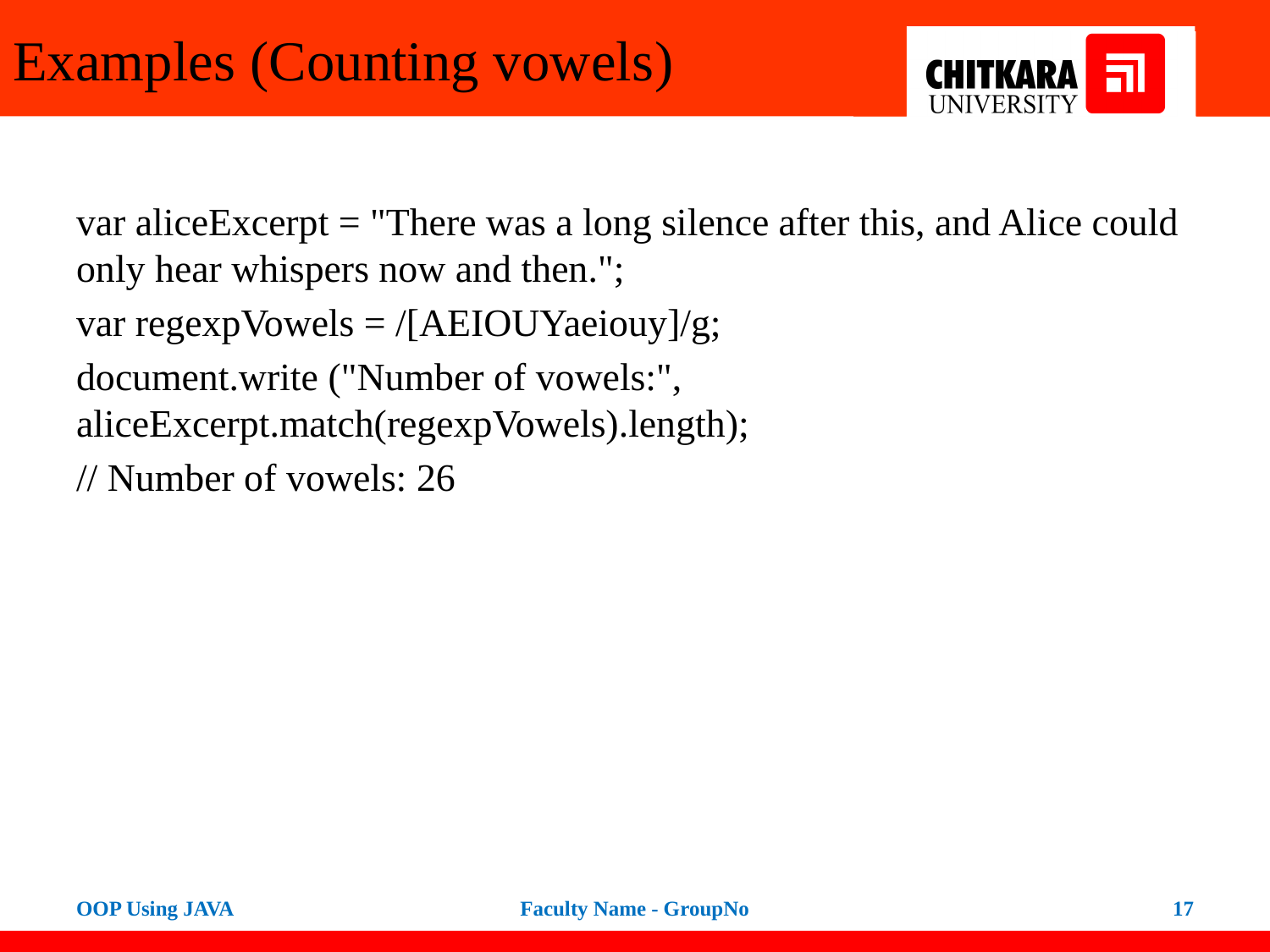

# Examples (Counting vowels)
var aliceExcerpt = "There was a long silence after this, and Alice could only hear whispers now and then.";
var regexpVowels = /[AEIOUYaeiouy]/g;
document.write ("Number of vowels:", aliceExcerpt.match(regexpVowels).length);
// Number of vowels: 26
OOP Using JAVA
Faculty Name - GroupNo
17